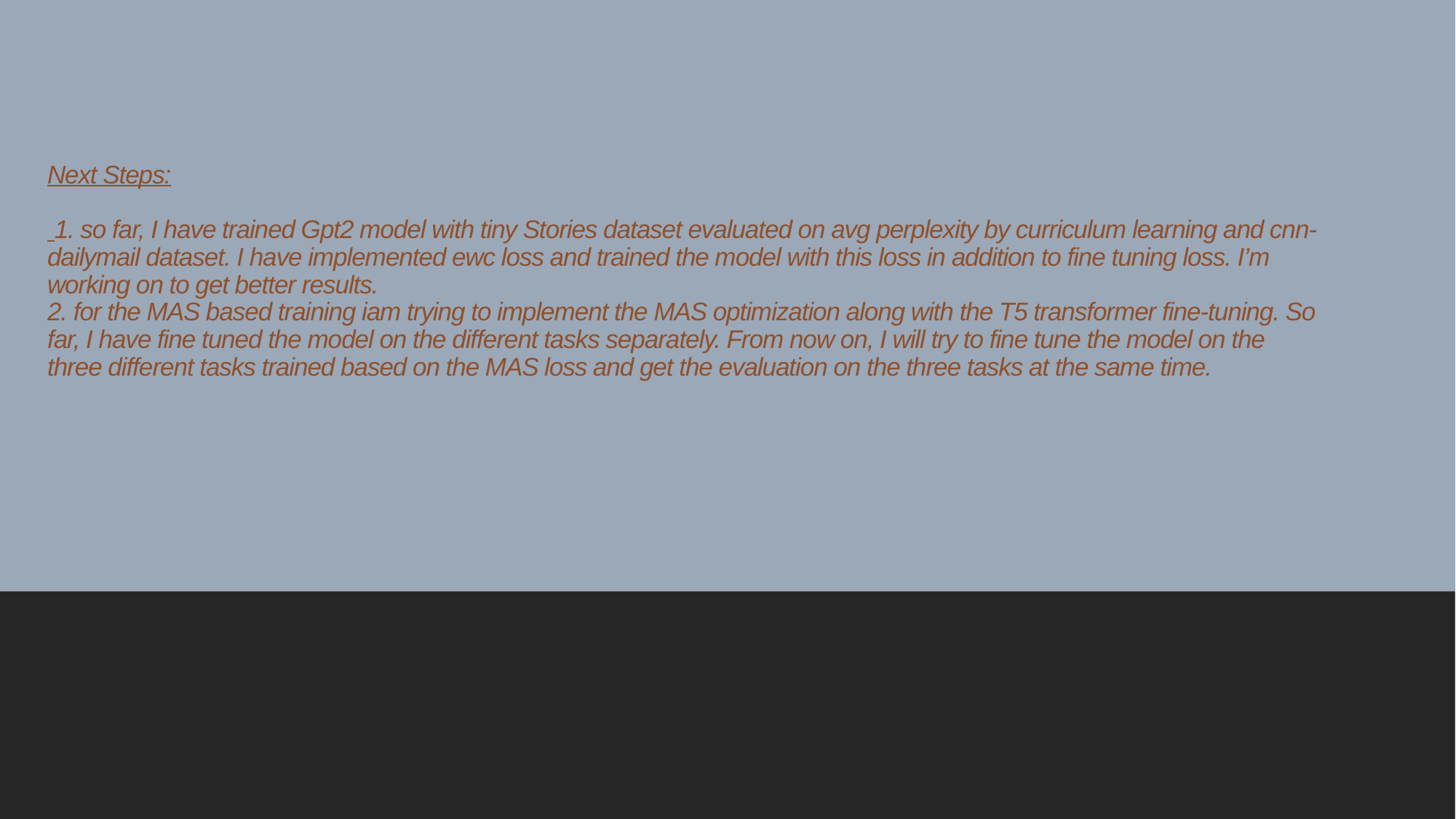

# Next Steps: 1. so far, I have trained Gpt2 model with tiny Stories dataset evaluated on avg perplexity by curriculum learning and cnn-dailymail dataset. I have implemented ewc loss and trained the model with this loss in addition to fine tuning loss. I’m working on to get better results. 2. for the MAS based training iam trying to implement the MAS optimization along with the T5 transformer fine-tuning. So far, I have fine tuned the model on the different tasks separately. From now on, I will try to fine tune the model on the three different tasks trained based on the MAS loss and get the evaluation on the three tasks at the same time.